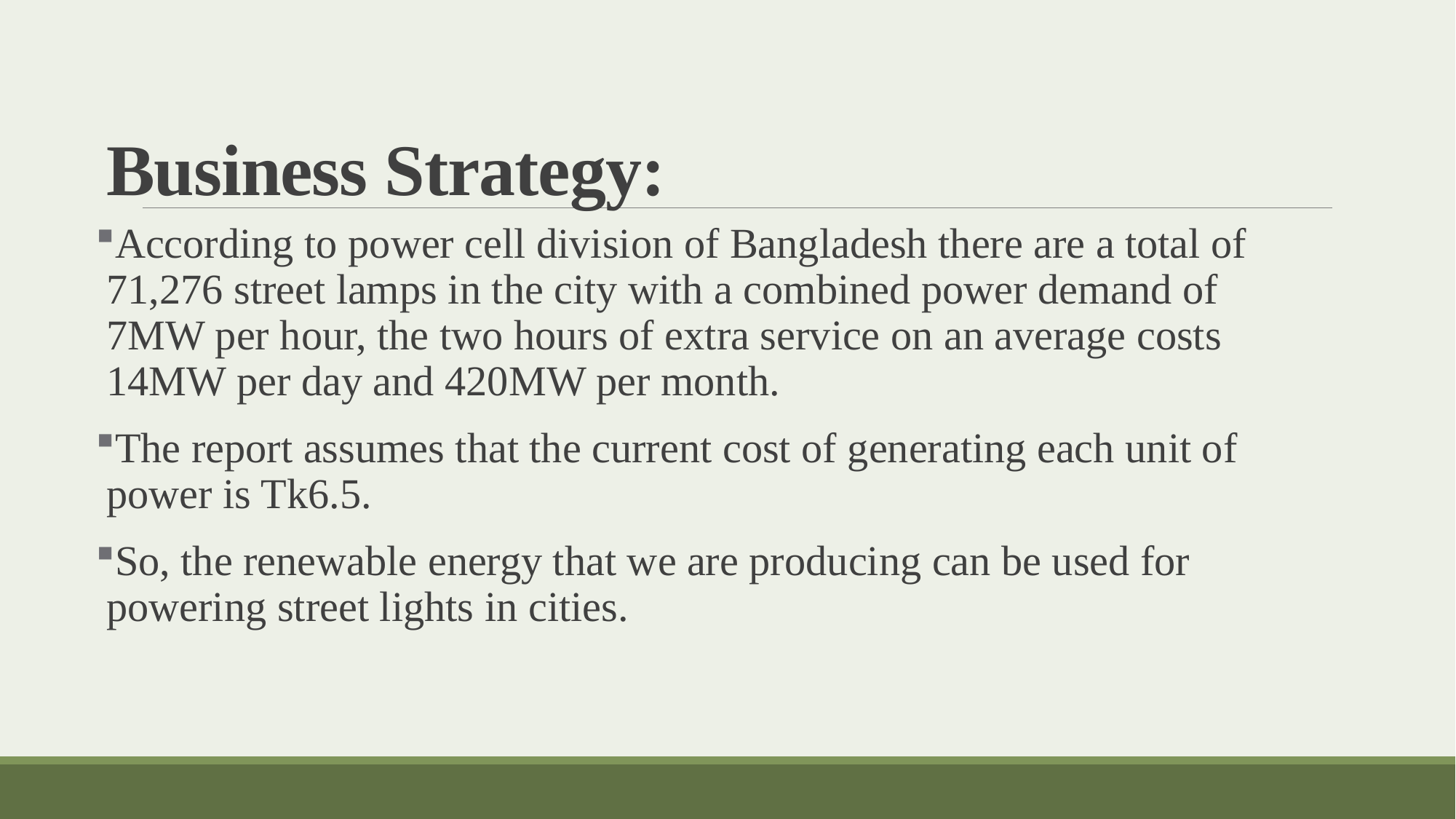

# Business Strategy:
According to power cell division of Bangladesh there are a total of 71,276 street lamps in the city with a combined power demand of 7MW per hour, the two hours of extra service on an average costs 14MW per day and 420MW per month.
The report assumes that the current cost of generating each unit of power is Tk6.5.
So, the renewable energy that we are producing can be used for powering street lights in cities.